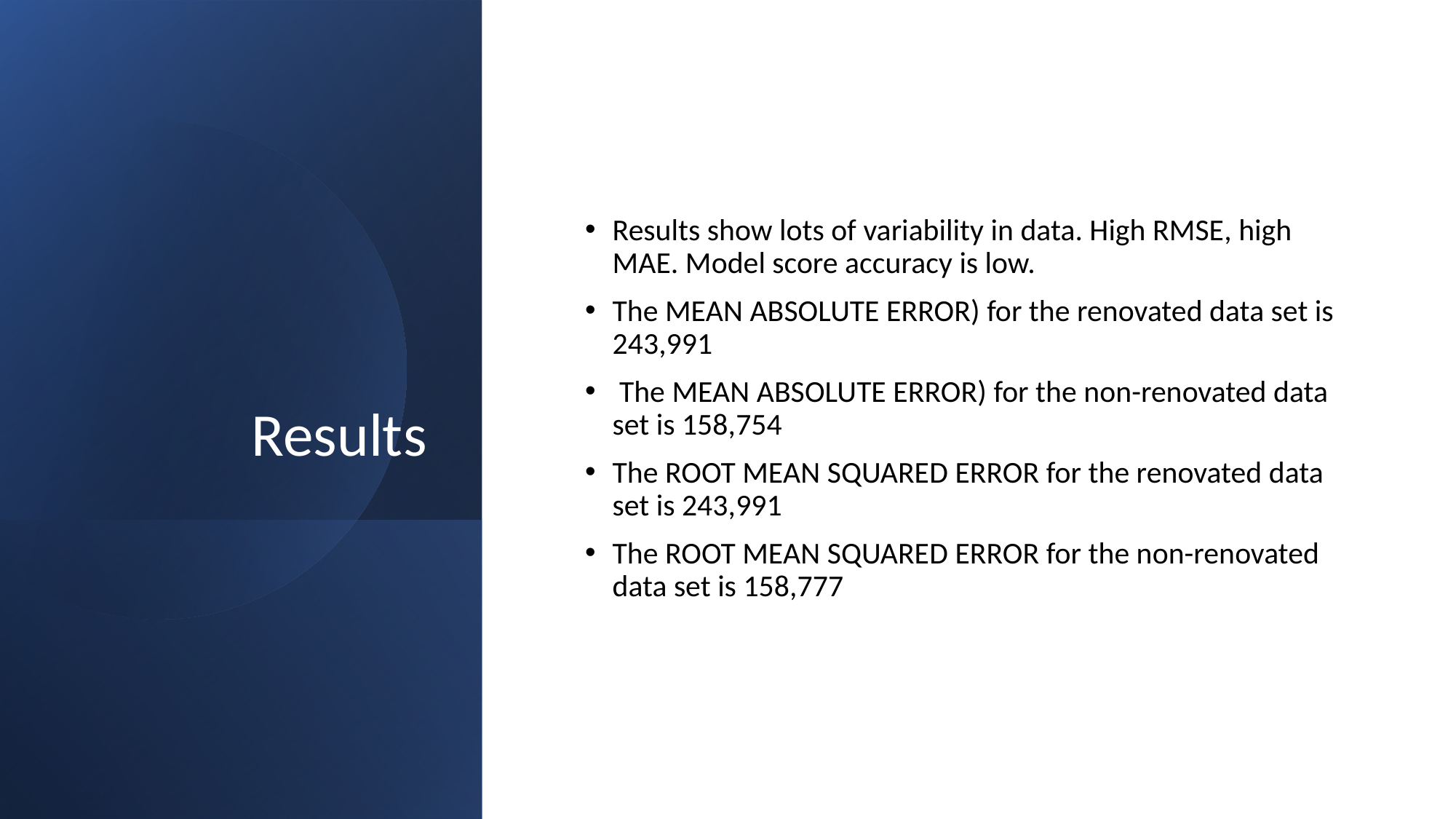

# Results
Results show lots of variability in data. High RMSE, high MAE. Model score accuracy is low.
The MEAN ABSOLUTE ERROR) for the renovated data set is 243,991
 The MEAN ABSOLUTE ERROR) for the non-renovated data set is 158,754
The ROOT MEAN SQUARED ERROR for the renovated data set is 243,991
The ROOT MEAN SQUARED ERROR for the non-renovated data set is 158,777